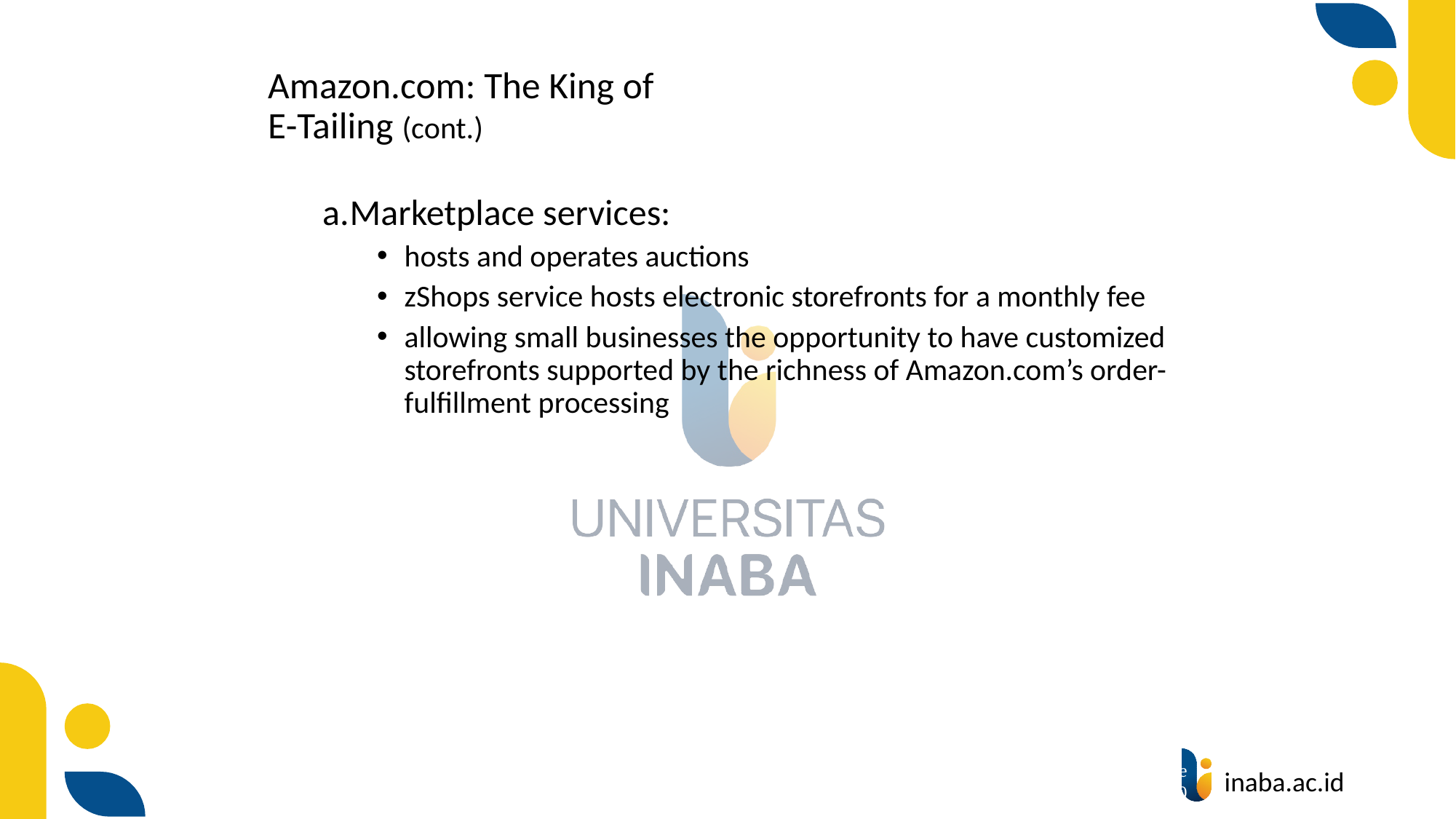

# Amazon.com: The King of E-Tailing (cont.)
Marketplace services:
hosts and operates auctions
zShops service hosts electronic storefronts for a monthly fee
allowing small businesses the opportunity to have customized storefronts supported by the richness of Amazon.com’s order-fulfillment processing
9
© Prentice Hall 2020